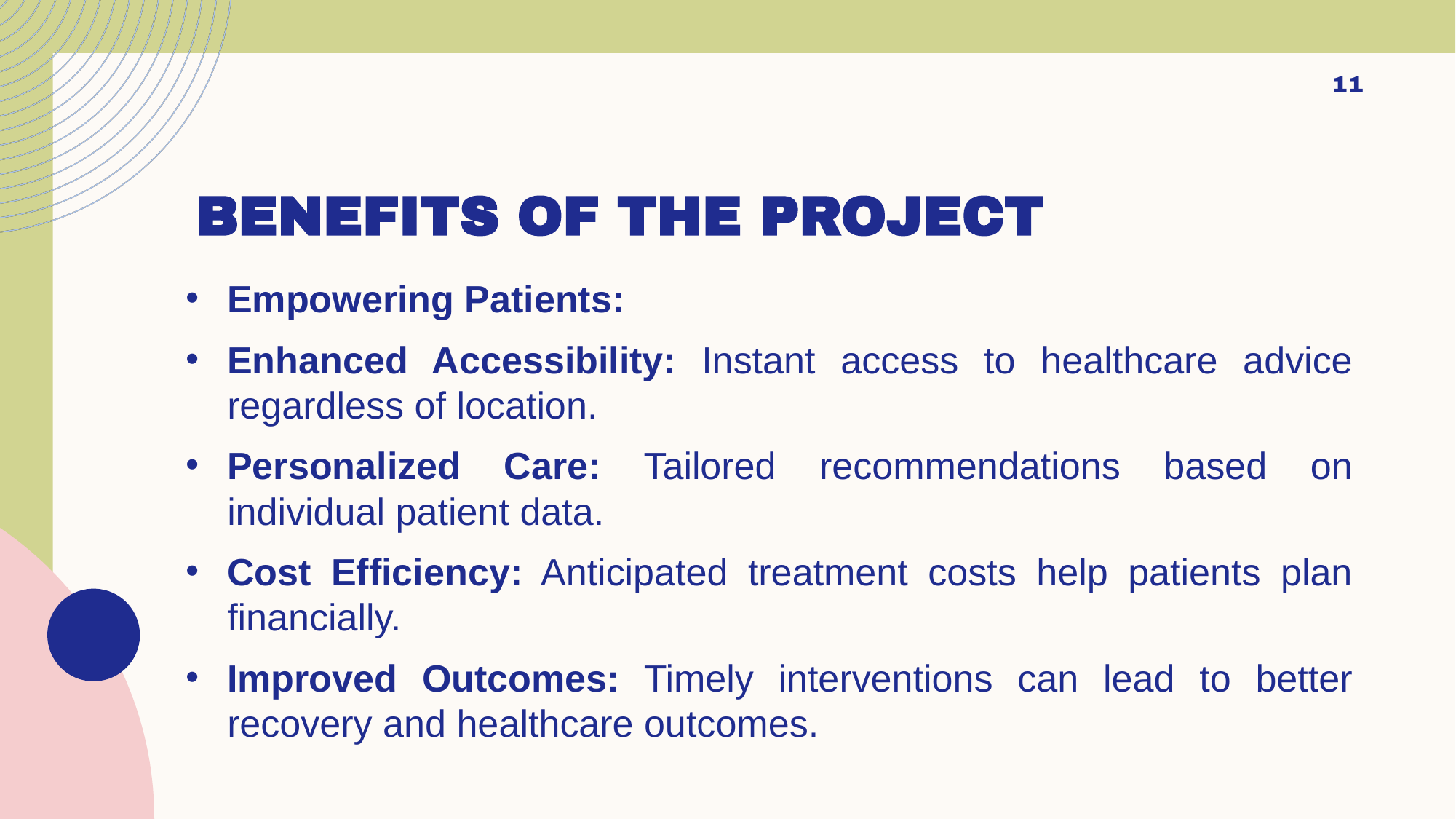

11
# Benefits of the Project
Empowering Patients:
Enhanced Accessibility: Instant access to healthcare advice regardless of location.
Personalized Care: Tailored recommendations based on individual patient data.
Cost Efficiency: Anticipated treatment costs help patients plan financially.
Improved Outcomes: Timely interventions can lead to better recovery and healthcare outcomes.